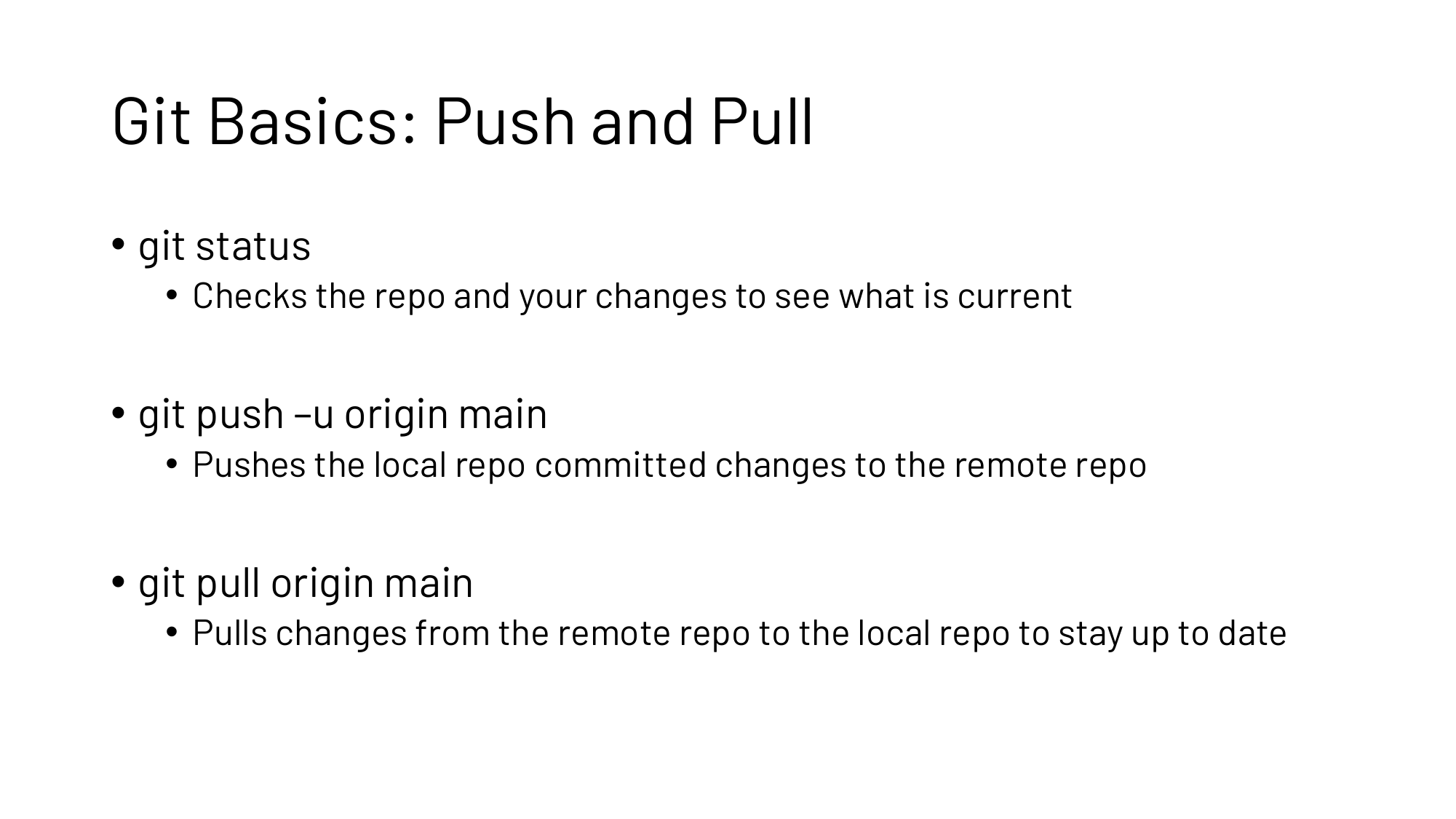

# Git Basics: Push and Pull
git status
Checks the repo and your changes to see what is current

git push –u origin main
Pushes the local repo committed changes to the remote repo

git pull origin main
Pulls changes from the remote repo to the local repo to stay up to date